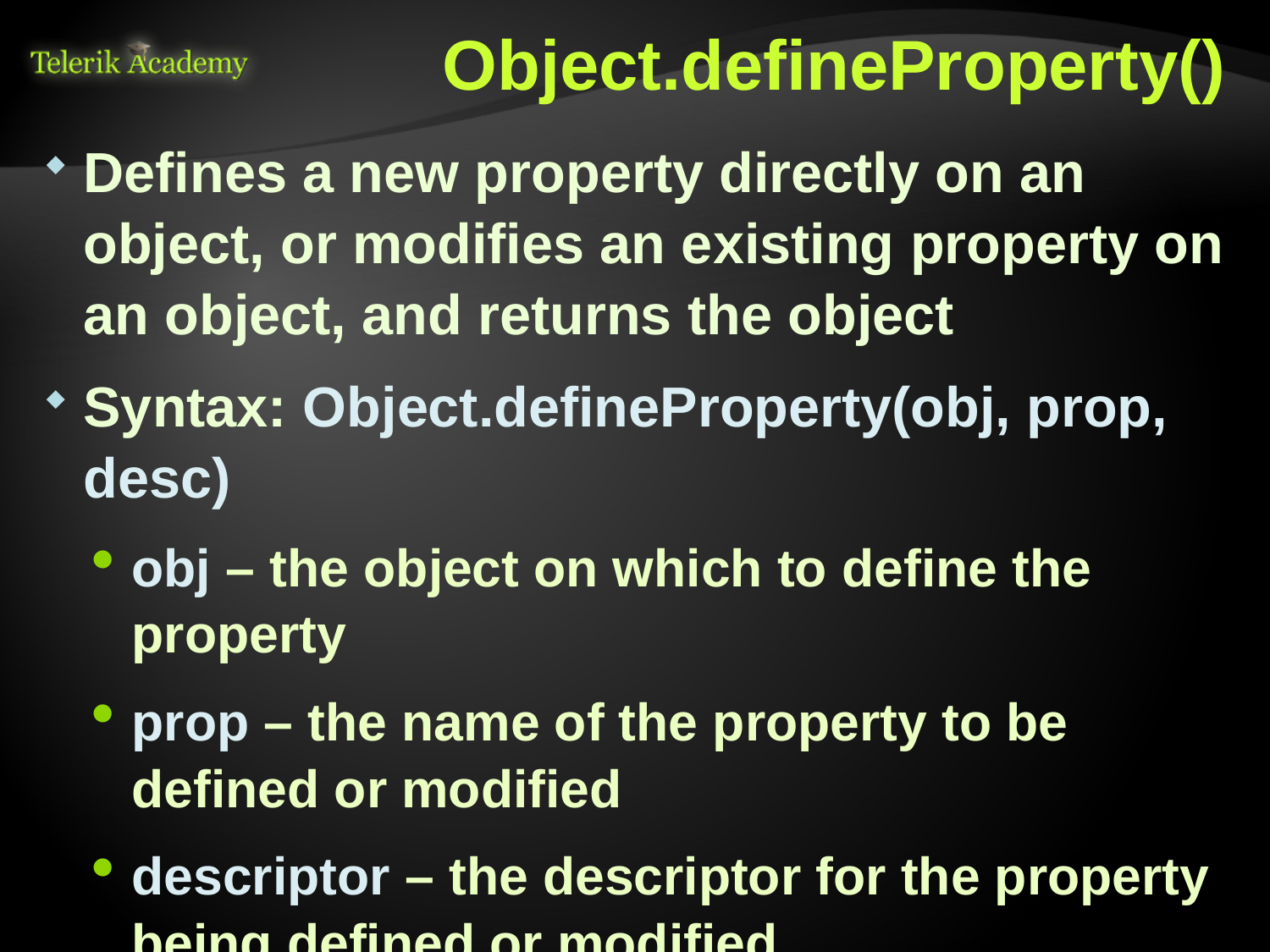

# Object.defineProperty()
Defines a new property directly on an object, or modifies an existing property on an object, and returns the object
Syntax: Object.defineProperty(obj, prop, desc)
obj – the object on which to define the property
prop – the name of the property to be defined or modified
descriptor – the descriptor for the property being defined or modified